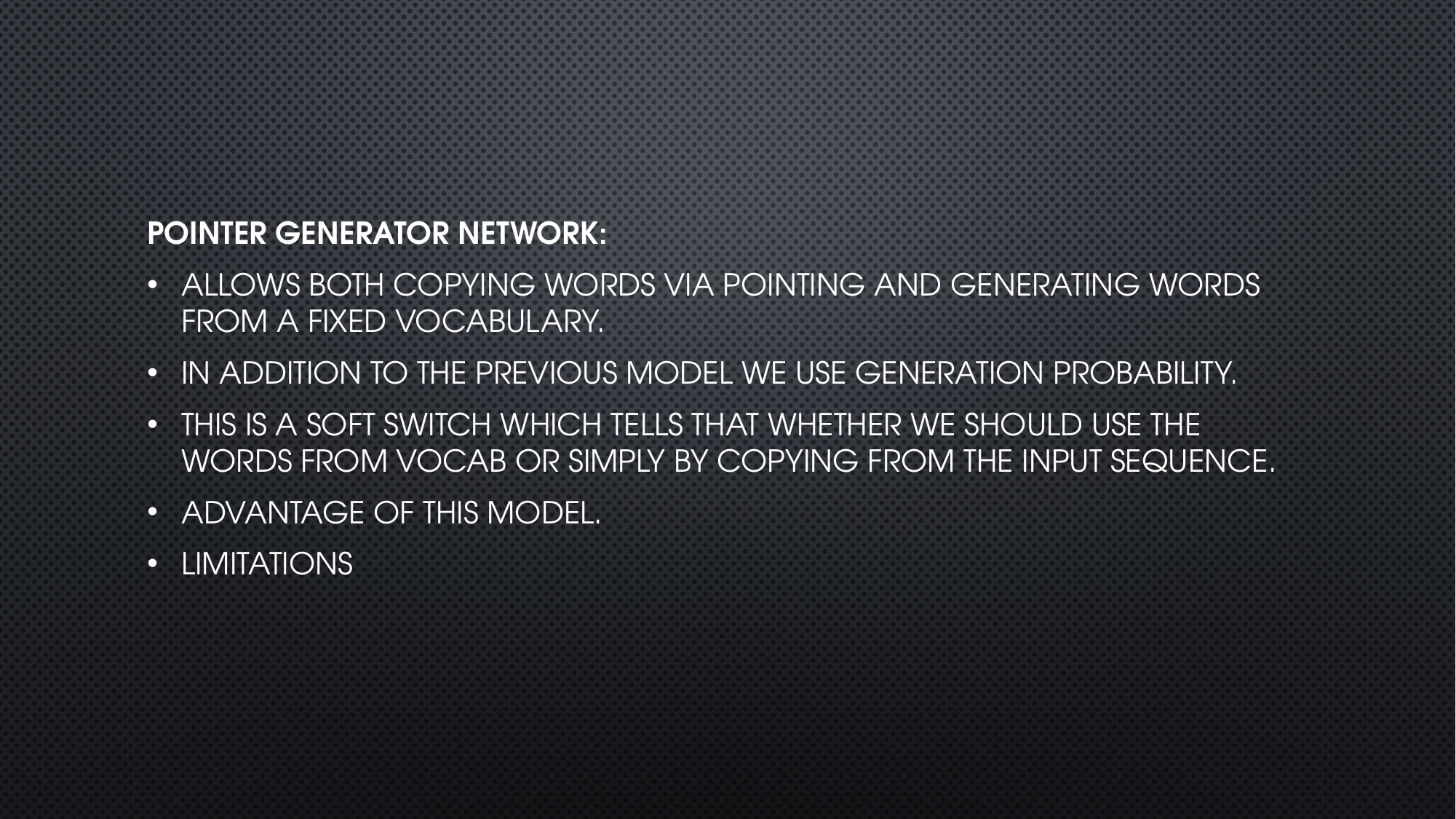

Pointer generator network:
Allows both copying words via pointing and generating words from a fixed vocabulary.
In addition to the previous model we use generation probability.
this is a soft switch which tells that whether we should use the words from vocab or simply by copying from the input sequence.
Advantage of this model.
Limitations